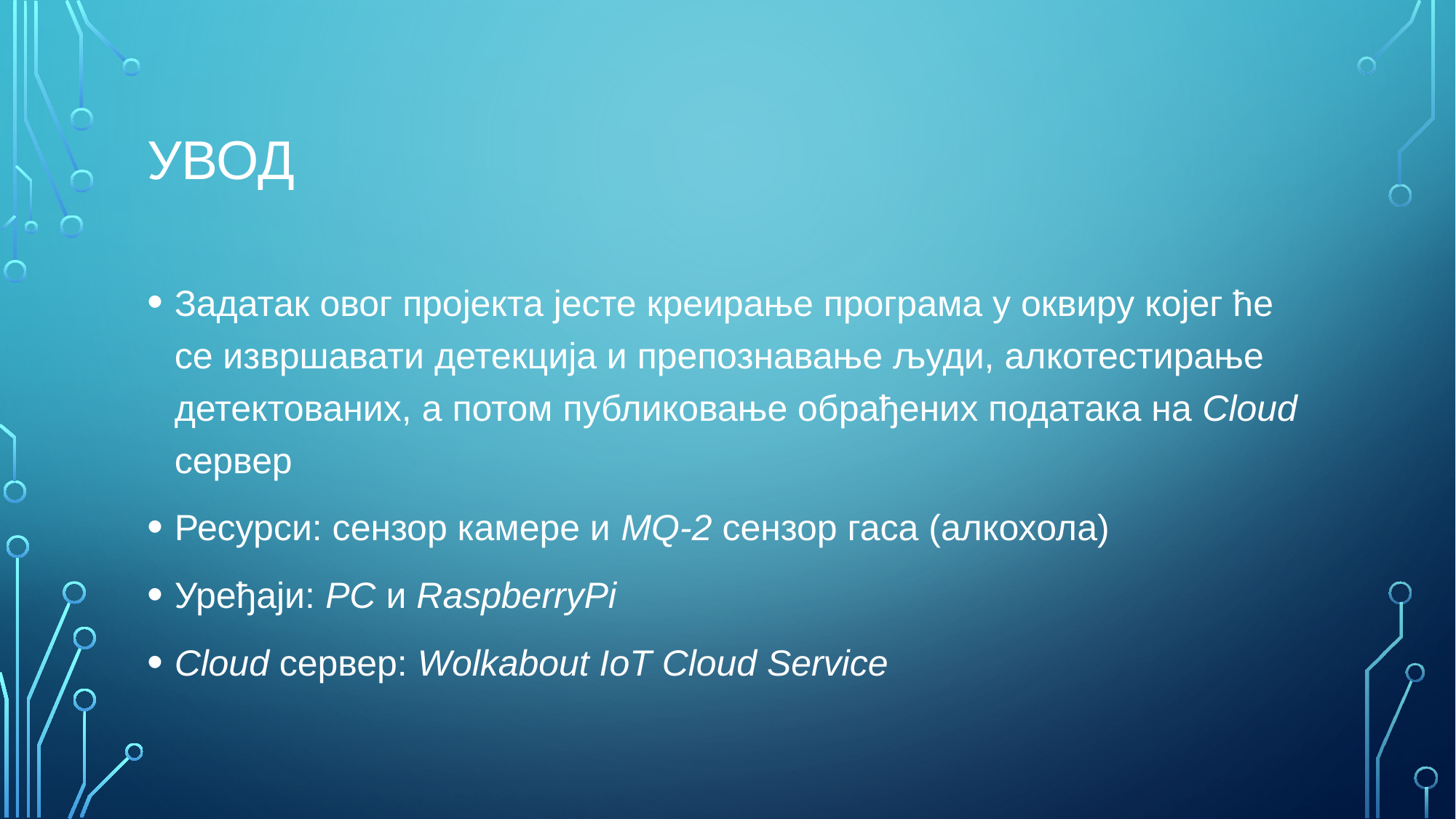

# УВОД
Задатак овог пројекта јесте креирање програма у оквиру којег ће се извршавати детекција и препознавање људи, алкотестирање детектованих, а потом публиковање обрађених података на Cloud сервер
Ресурси: сензор камере и MQ-2 сензор гаса (алкохола)
Уређаји: PC и RaspberryPi
Cloud сервер: Wolkabout IoT Cloud Service